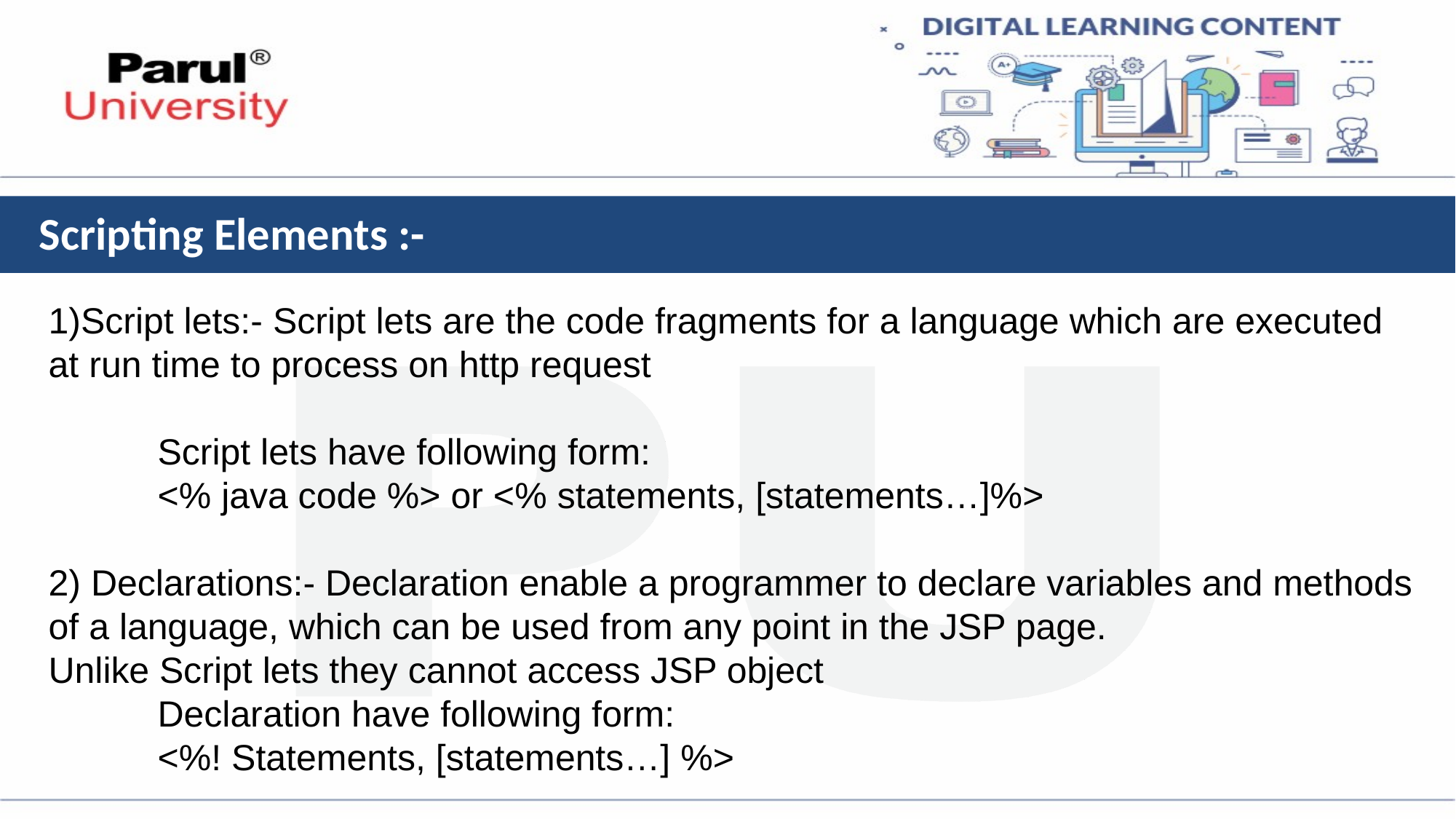

# Scripting Elements :-
1)Script lets:- Script lets are the code fragments for a language which are executed at run time to process on http request

	Script lets have following form:
	<% java code %> or <% statements, [statements…]%>

2) Declarations:- Declaration enable a programmer to declare variables and methods of a language, which can be used from any point in the JSP page.
Unlike Script lets they cannot access JSP object
	Declaration have following form:
	<%! Statements, [statements…] %>